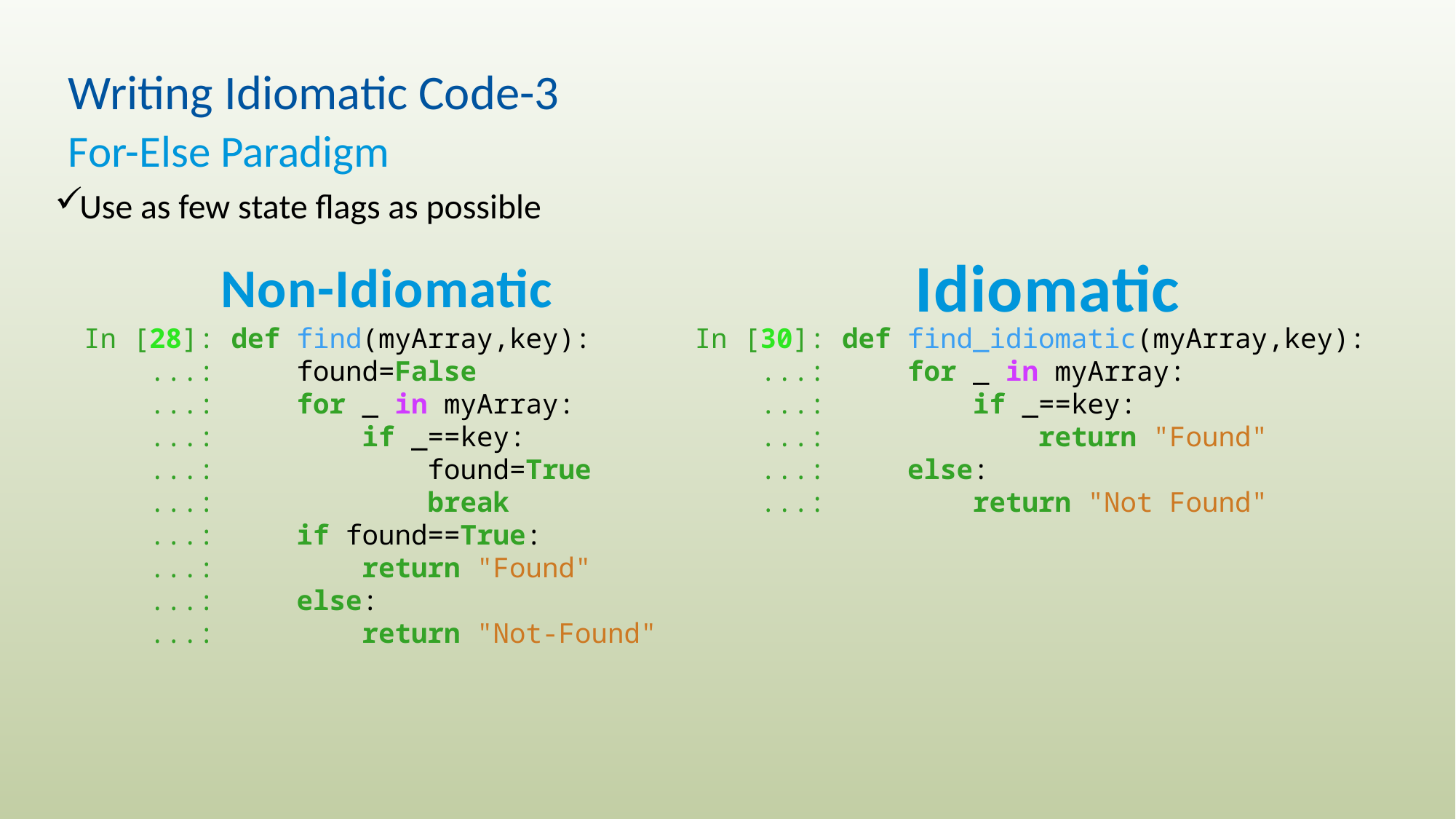

# Writing Idiomatic Code-3
For-Else Paradigm
Use as few state flags as possible
Idiomatic
Non-Idiomatic
In [28]: def find(myArray,key):
    ...:     found=False
    ...:     for _ in myArray:
    ...:         if _==key:
    ...:             found=True
    ...:             break
    ...:     if found==True:
    ...:         return "Found"
    ...:     else:
    ...:         return "Not-Found"
In [30]: def find_idiomatic(myArray,key):
    ...:     for _ in myArray:
    ...:         if _==key:
    ...:             return "Found"
    ...:     else:
    ...:         return "Not Found"